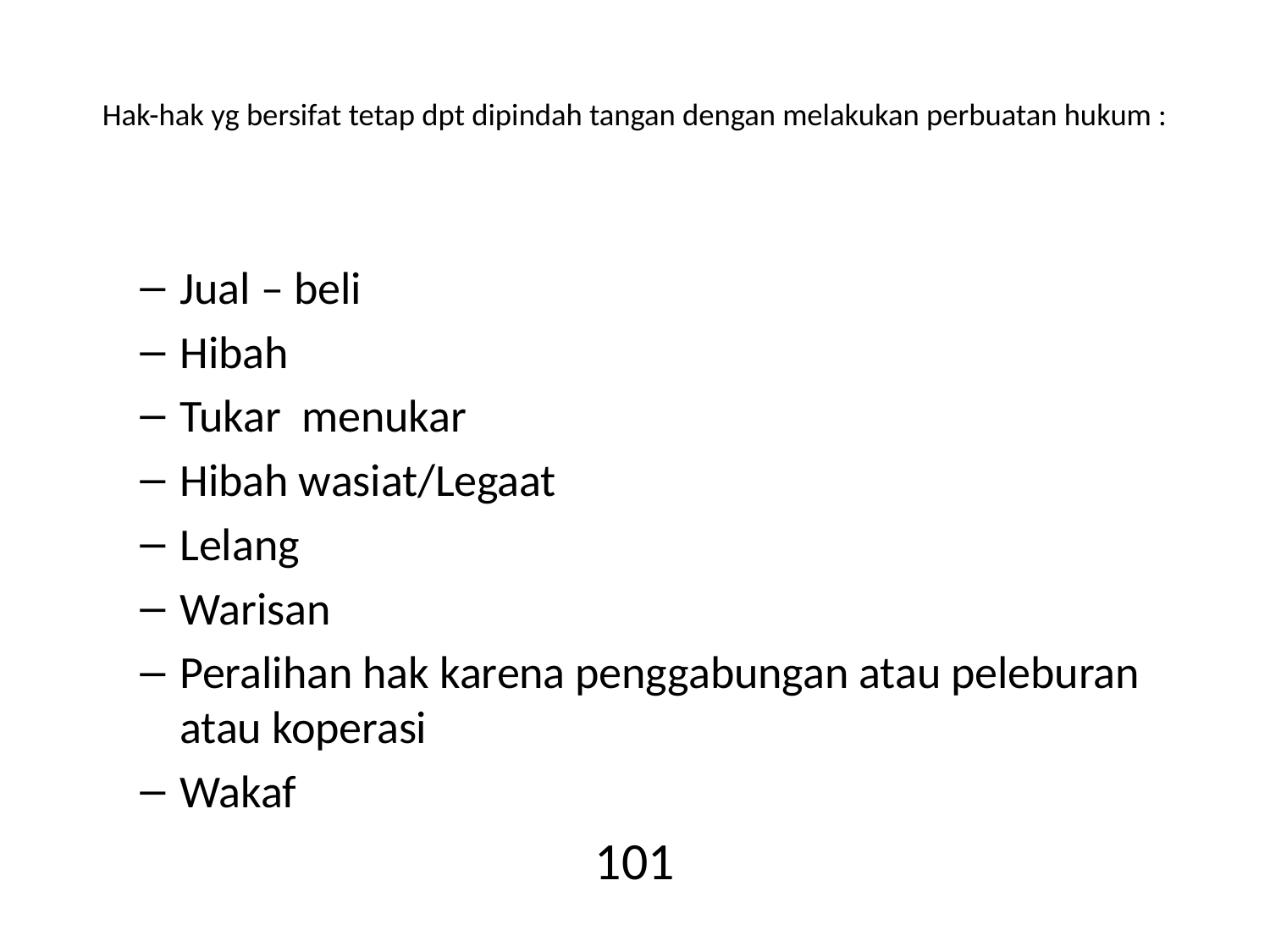

# Hak-hak yg bersifat tetap dpt dipindah tangan dengan melakukan perbuatan hukum :

Jual – beli
Hibah
Tukar  menukar
Hibah wasiat/Legaat
Lelang
Warisan
Peralihan hak karena penggabungan atau peleburan atau koperasi
Wakaf
101